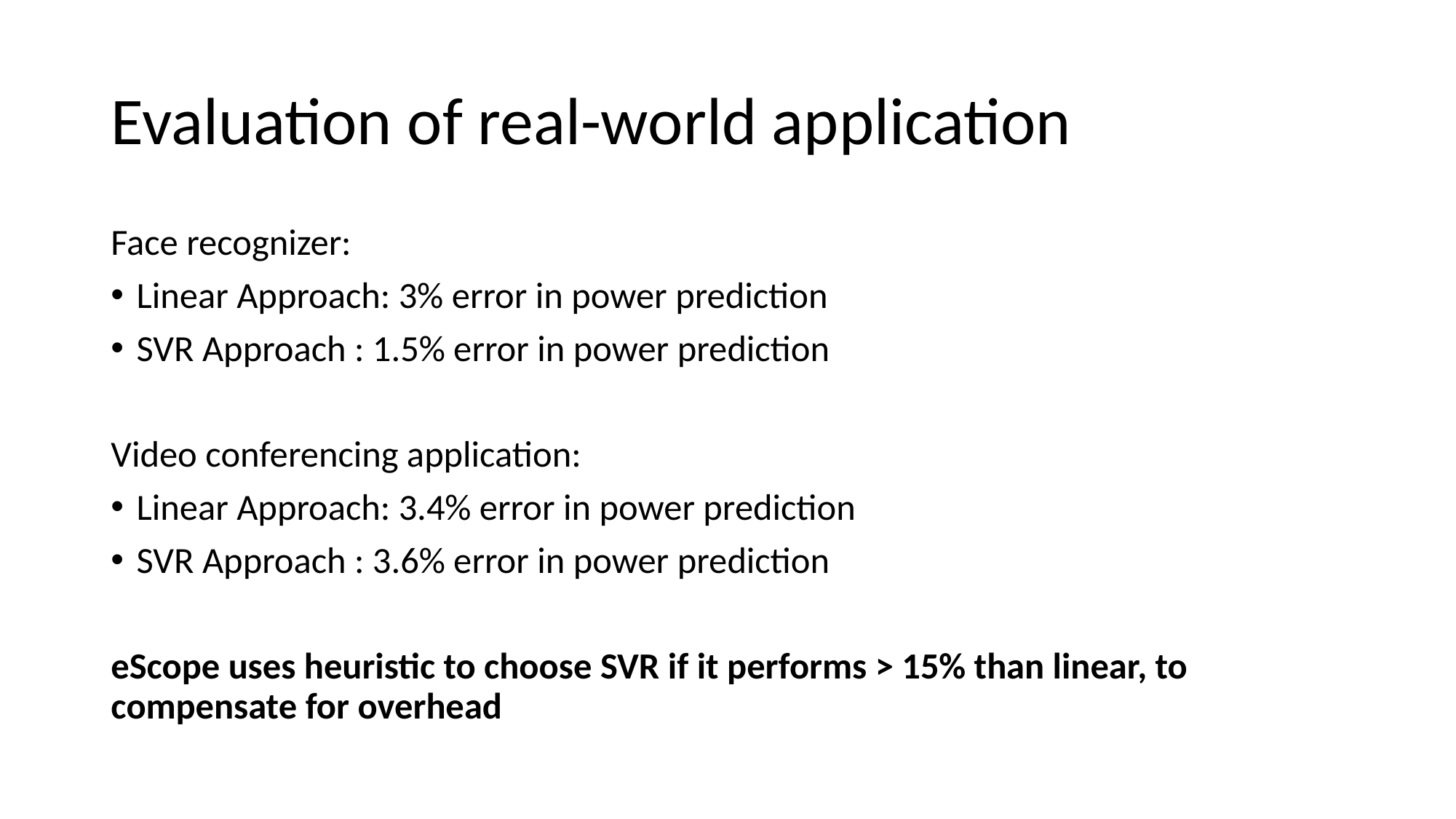

# Evaluation of real-world application
Face recognizer:
Linear Approach: 3% error in power prediction
SVR Approach : 1.5% error in power prediction

Video conferencing application:
Linear Approach: 3.4% error in power prediction
SVR Approach : 3.6% error in power prediction

eScope uses heuristic to choose SVR if it performs > 15% than linear, to compensate for overhead